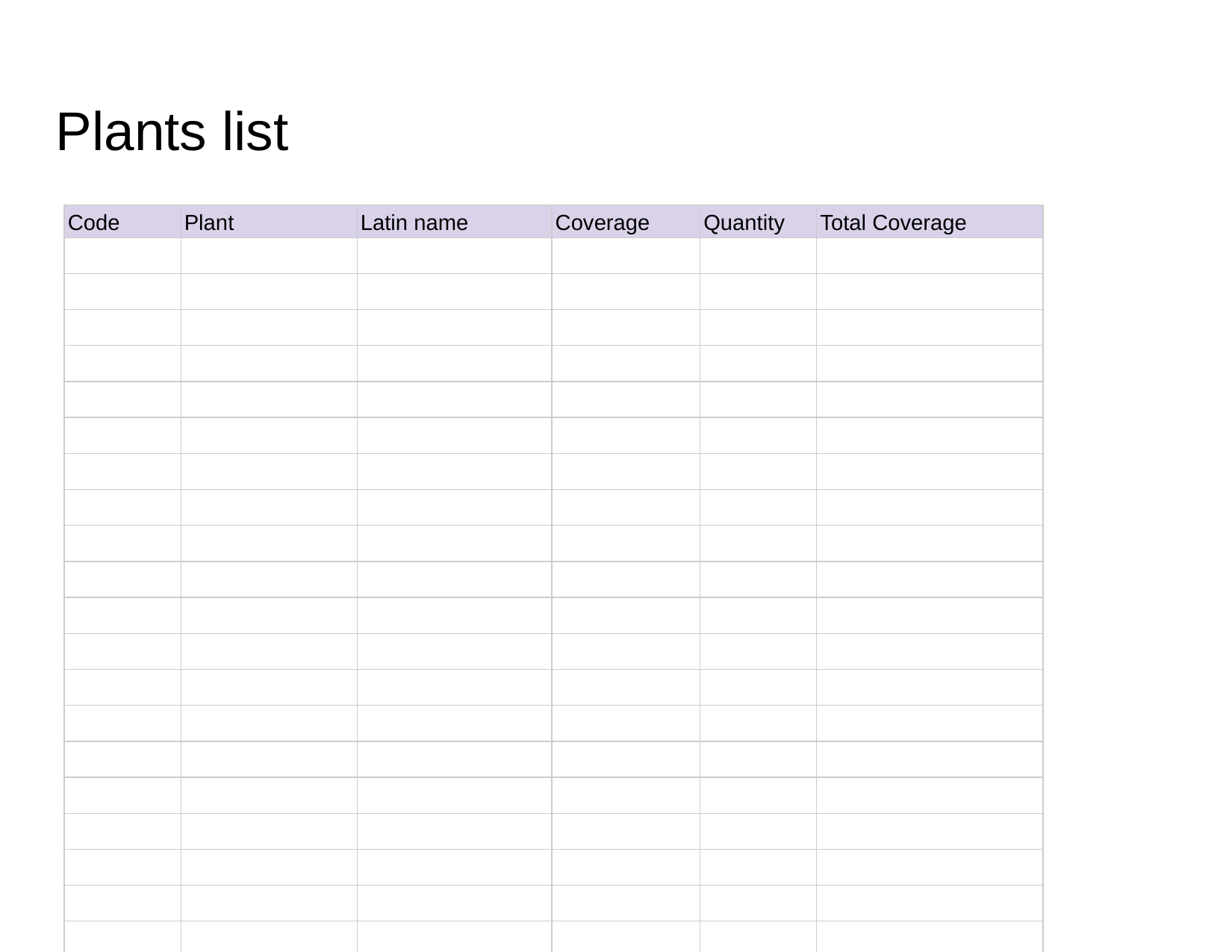

# Plants list
| Code | Plant | Latin name | Coverage | Quantity | Total Coverage |
| --- | --- | --- | --- | --- | --- |
|  |  |  |  |  |  |
|  |  |  |  |  |  |
|  |  |  |  |  |  |
|  |  |  |  |  |  |
|  |  |  |  |  |  |
|  |  |  |  |  |  |
|  |  |  |  |  |  |
|  |  |  |  |  |  |
|  |  |  |  |  |  |
|  |  |  |  |  |  |
|  |  |  |  |  |  |
|  |  |  |  |  |  |
|  |  |  |  |  |  |
|  |  |  |  |  |  |
|  |  |  |  |  |  |
|  |  |  |  |  |  |
|  |  |  |  |  |  |
|  |  |  |  |  |  |
|  |  |  |  |  |  |
|  |  |  |  |  |  |
|  |  |  |  |  |  |
|  |  |  |  |  |  |